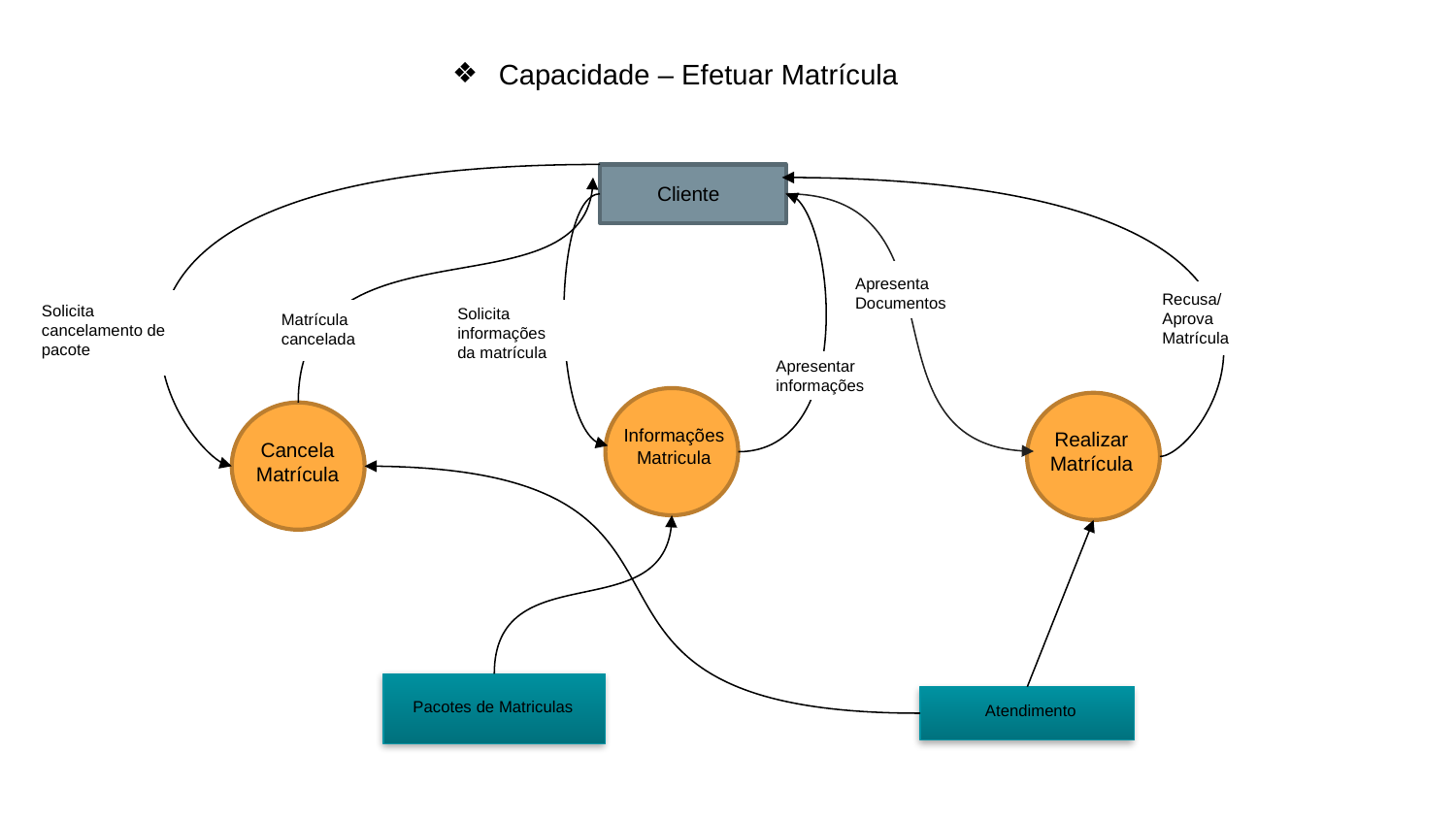

Capacidade – Efetuar Matrícula

Cliente

Apresenta Documentos
Recusa/
Aprova Matrícula

Solicita cancelamento de pacote
Solicita informações da matrícula

Matrícula cancelada

Apresentar informações

Informações Matricula
Realizar Matrícula
Cancela Matrícula

Pacotes de Matriculas
Atendimento